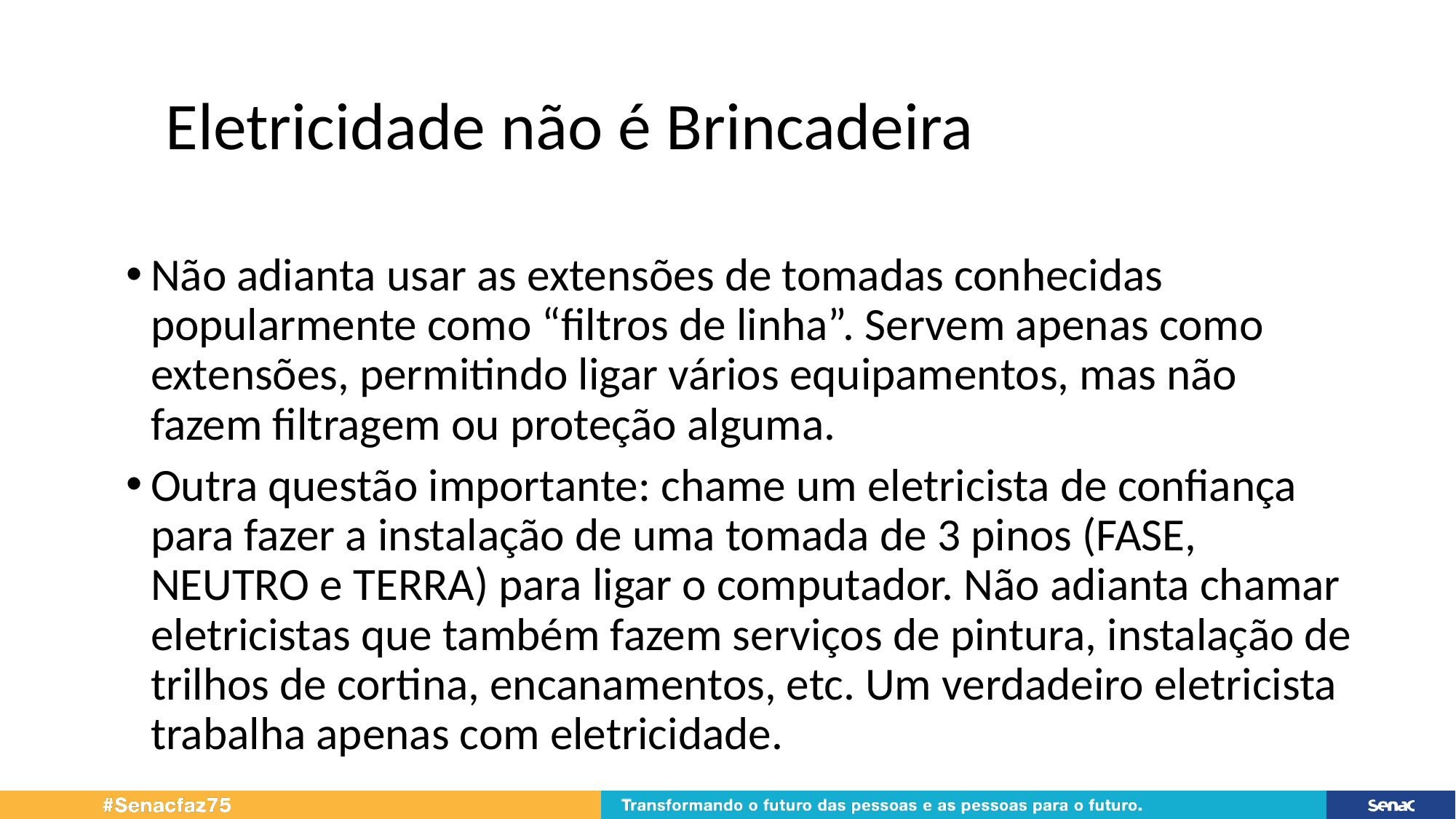

# Eletricidade não é Brincadeira
Não adianta usar as extensões de tomadas conhecidas popularmente como “filtros de linha”. Servem apenas como extensões, permitindo ligar vários equipamentos, mas não fazem filtragem ou proteção alguma.
Outra questão importante: chame um eletricista de confiança para fazer a instalação de uma tomada de 3 pinos (FASE, NEUTRO e TERRA) para ligar o computador. Não adianta chamar eletricistas que também fazem serviços de pintura, instalação de trilhos de cortina, encanamentos, etc. Um verdadeiro eletricista trabalha apenas com eletricidade.